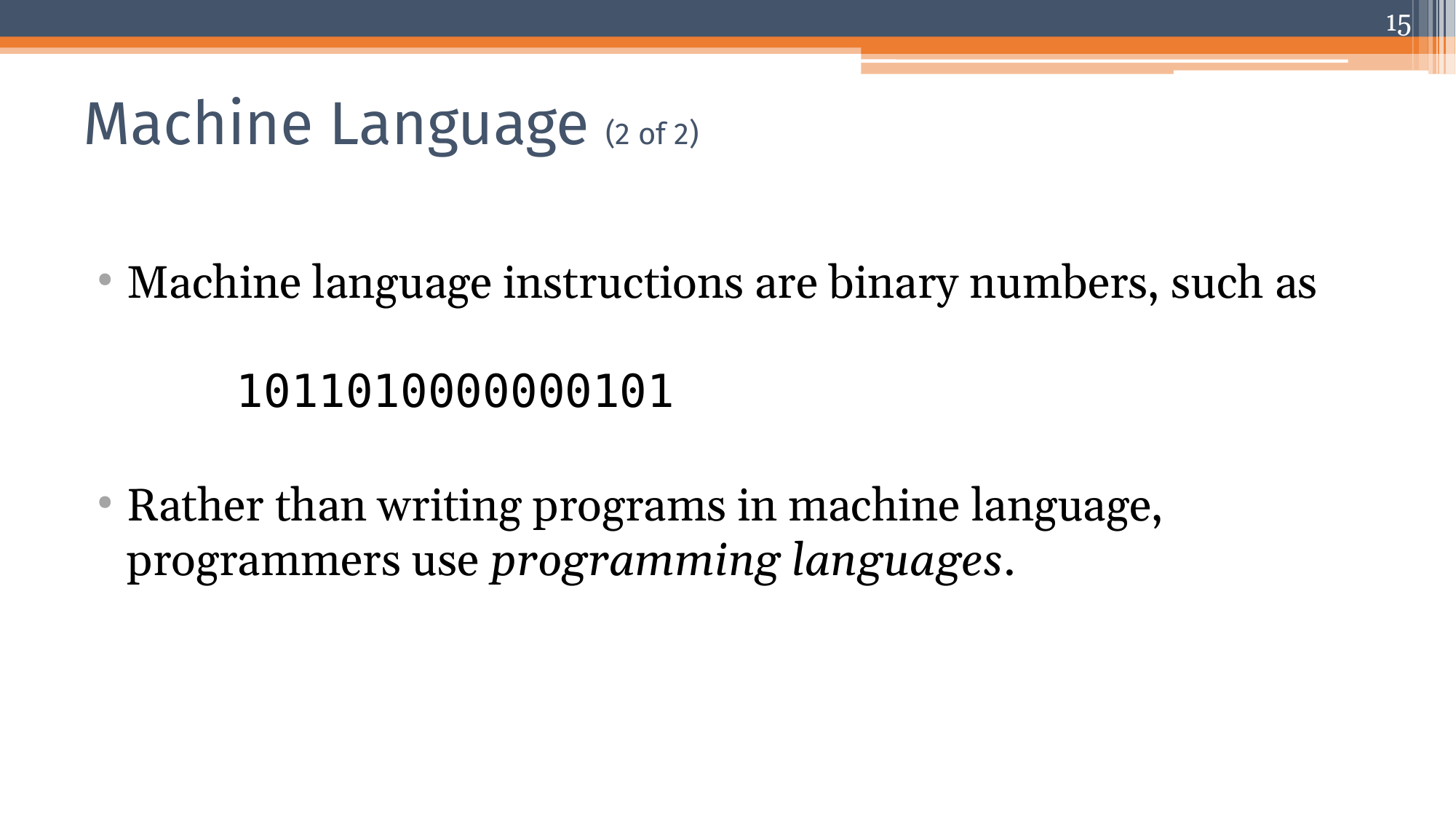

15
# Machine Language (2 of 2)
Machine language instructions are binary numbers, such as
          1011010000000101
Rather than writing programs in machine language, programmers use programming languages.